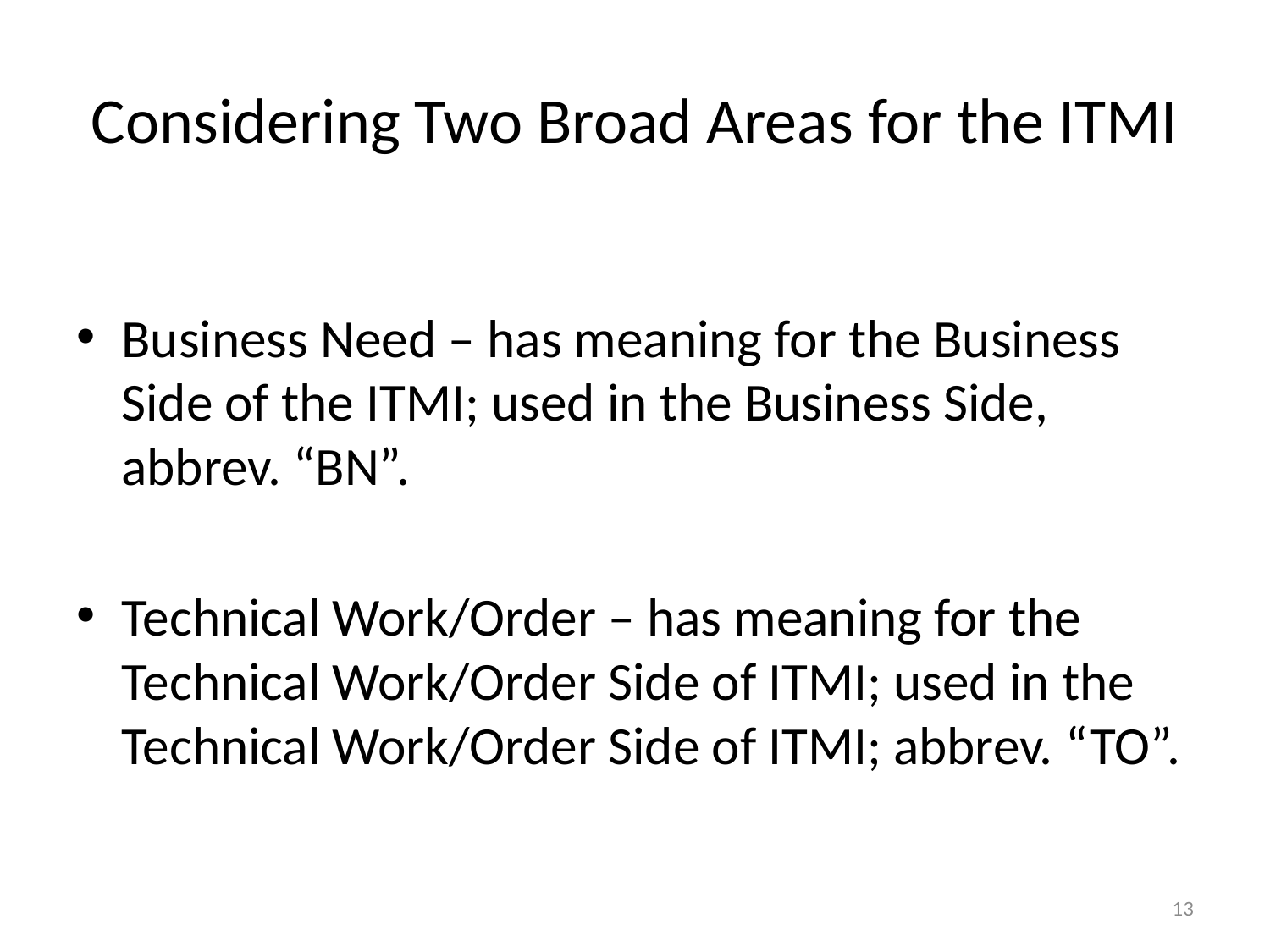

# Considering Two Broad Areas for the ITMI

Business Need – has meaning for the Business Side of the ITMI; used in the Business Side, abbrev. “BN”.

Technical Work/Order – has meaning for the Technical Work/Order Side of ITMI; used in the Technical Work/Order Side of ITMI; abbrev. “TO”.

13